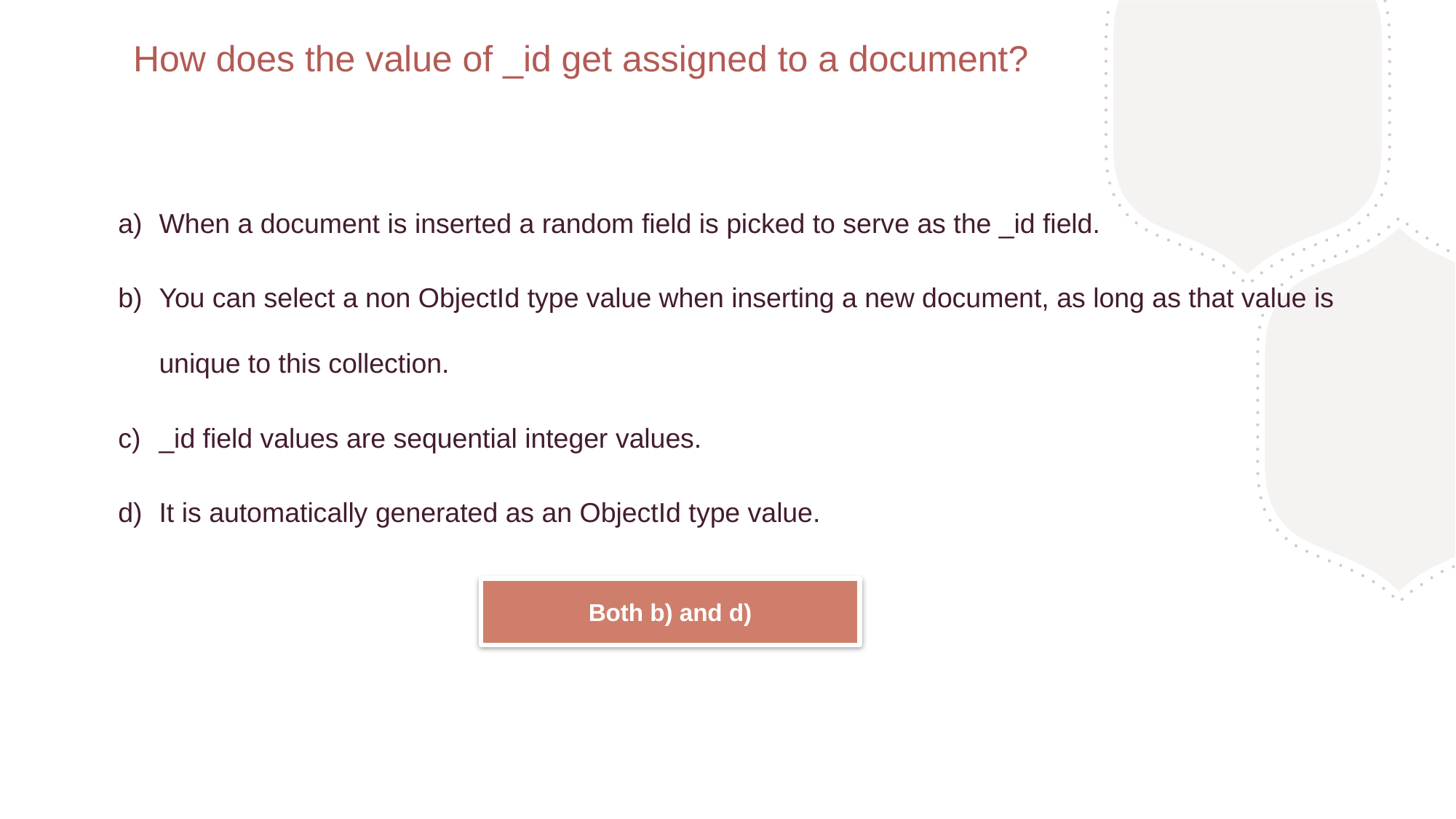

How does the value of _id get assigned to a document?
When a document is inserted a random field is picked to serve as the _id field.
You can select a non ObjectId type value when inserting a new document, as long as that value is unique to this collection.
_id field values are sequential integer values.
It is automatically generated as an ObjectId type value.

Both b) and d)